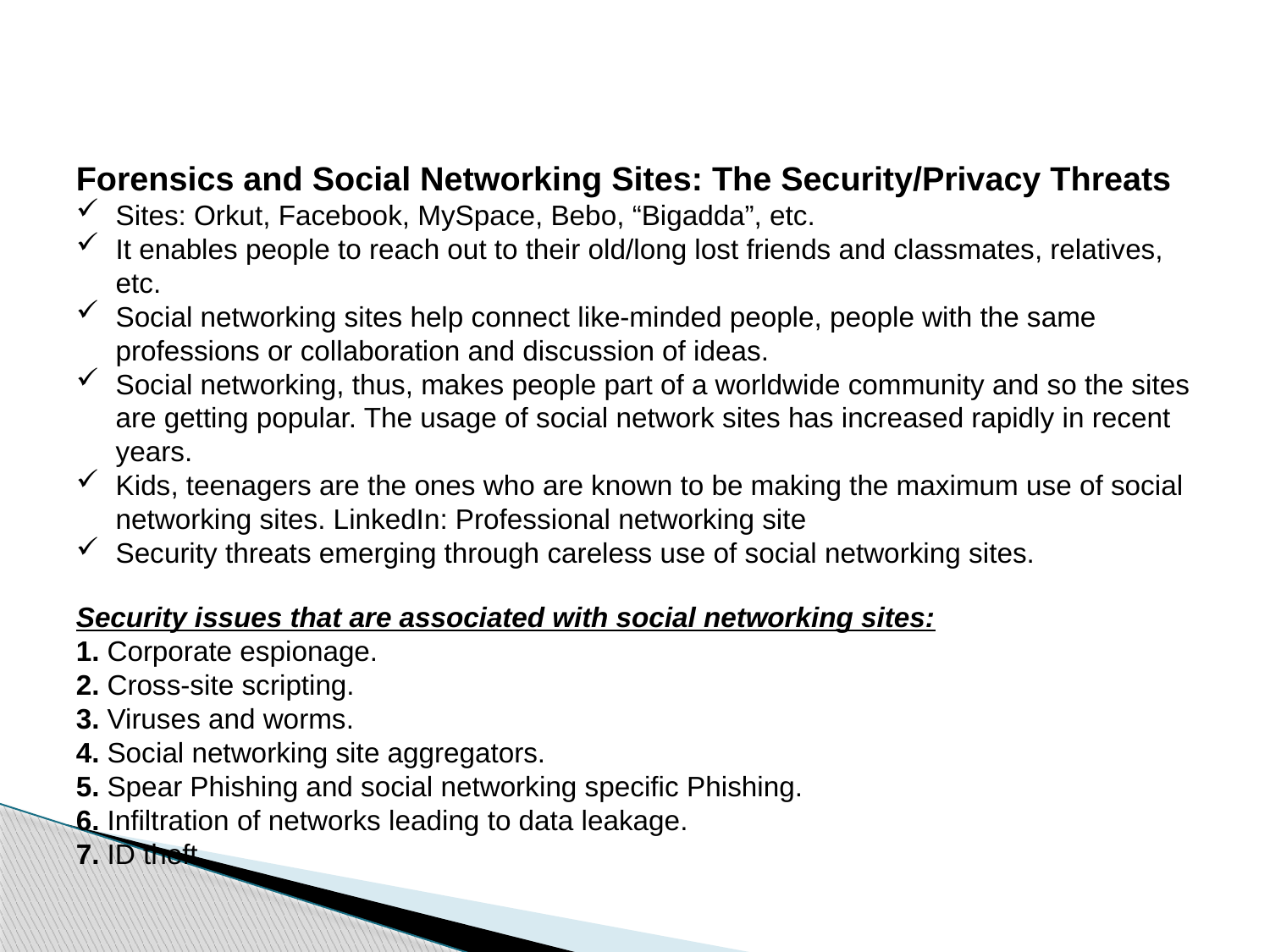

Forensics and Social Networking Sites: The Security/Privacy Threats
Sites: Orkut, Facebook, MySpace, Bebo, “Bigadda”, etc.
It enables people to reach out to their old/long lost friends and classmates, relatives, etc.
Social networking sites help connect like-minded people, people with the same professions or collaboration and discussion of ideas.
Social networking, thus, makes people part of a worldwide community and so the sites are getting popular. The usage of social network sites has increased rapidly in recent years.
Kids, teenagers are the ones who are known to be making the maximum use of social networking sites. LinkedIn: Professional networking site
Security threats emerging through careless use of social networking sites.

Security issues that are associated with social networking sites:
1. Corporate espionage.
2. Cross-site scripting.
3. Viruses and worms.
4. Social networking site aggregators.
5. Spear Phishing and social networking specific Phishing.
6. Infiltration of networks leading to data leakage.
7. ID theft